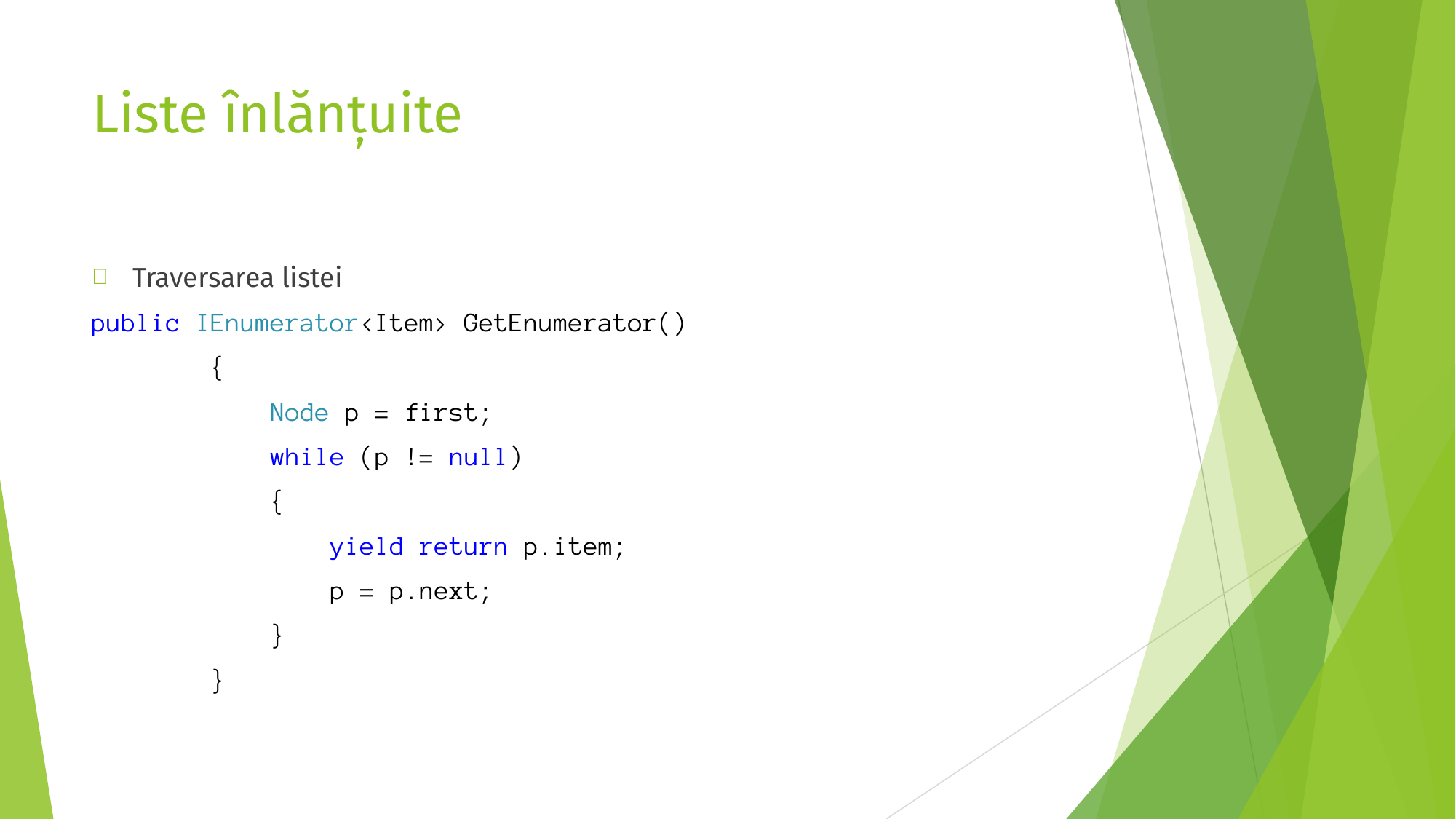

# Liste înlănțuite
Traversarea listei
public IEnumerator<Item> GetEnumerator()
        {
            Node p = first;
            while (p != null)
            {
                yield return p.item;
                p = p.next;
            }
        }